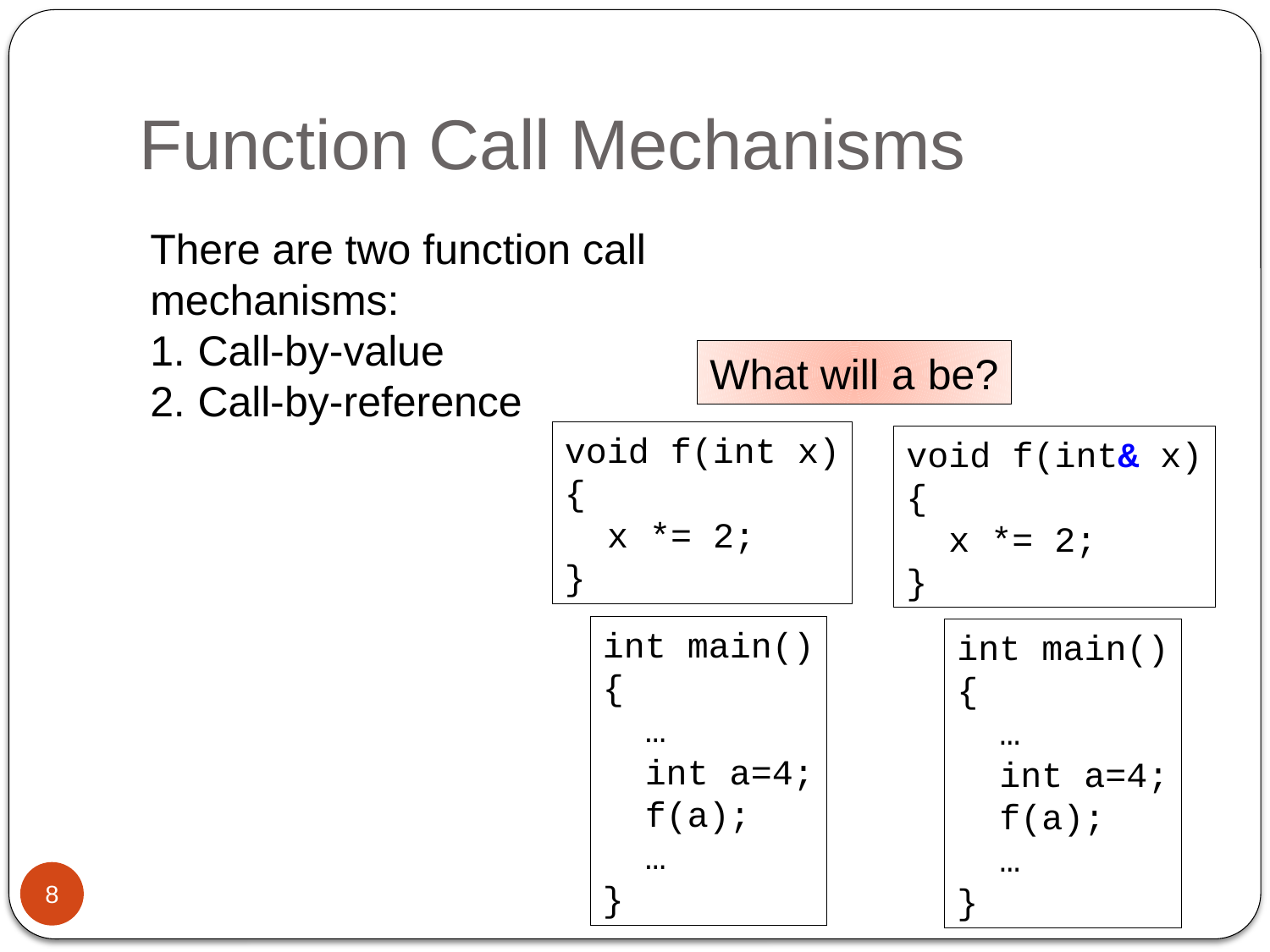

# Function Call Mechanisms
There are two function call mechanisms:
Call-by-value
Call-by-reference
What will a be?
void f(int x)
{
  x *= 2;
}
void f(int& x)
{
  x *= 2;
}
int main()
{
  …
  int a=4;
  f(a);
  …
}
int main()
{
  …
  int a=4;
  f(a);
  …
}
8